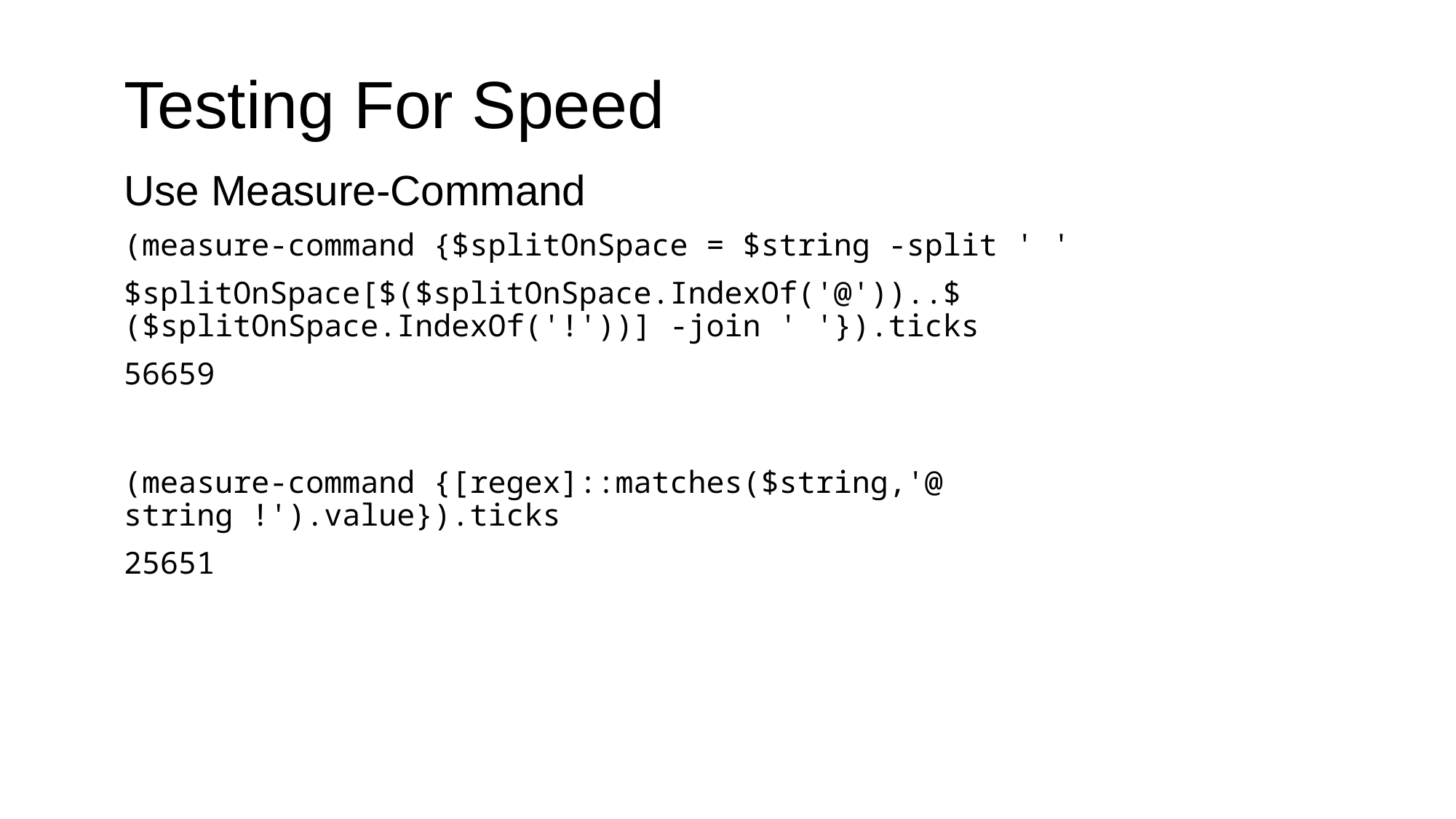

# Testing For Speed
Use Measure-Command
(measure-command {$splitOnSpace = $string -split ' '
$splitOnSpace[$($splitOnSpace.IndexOf('@'))..$($splitOnSpace.IndexOf('!'))] -join ' '}).ticks
56659

(measure-command {[regex]::matches($string,'@ string !').value}).ticks
25651